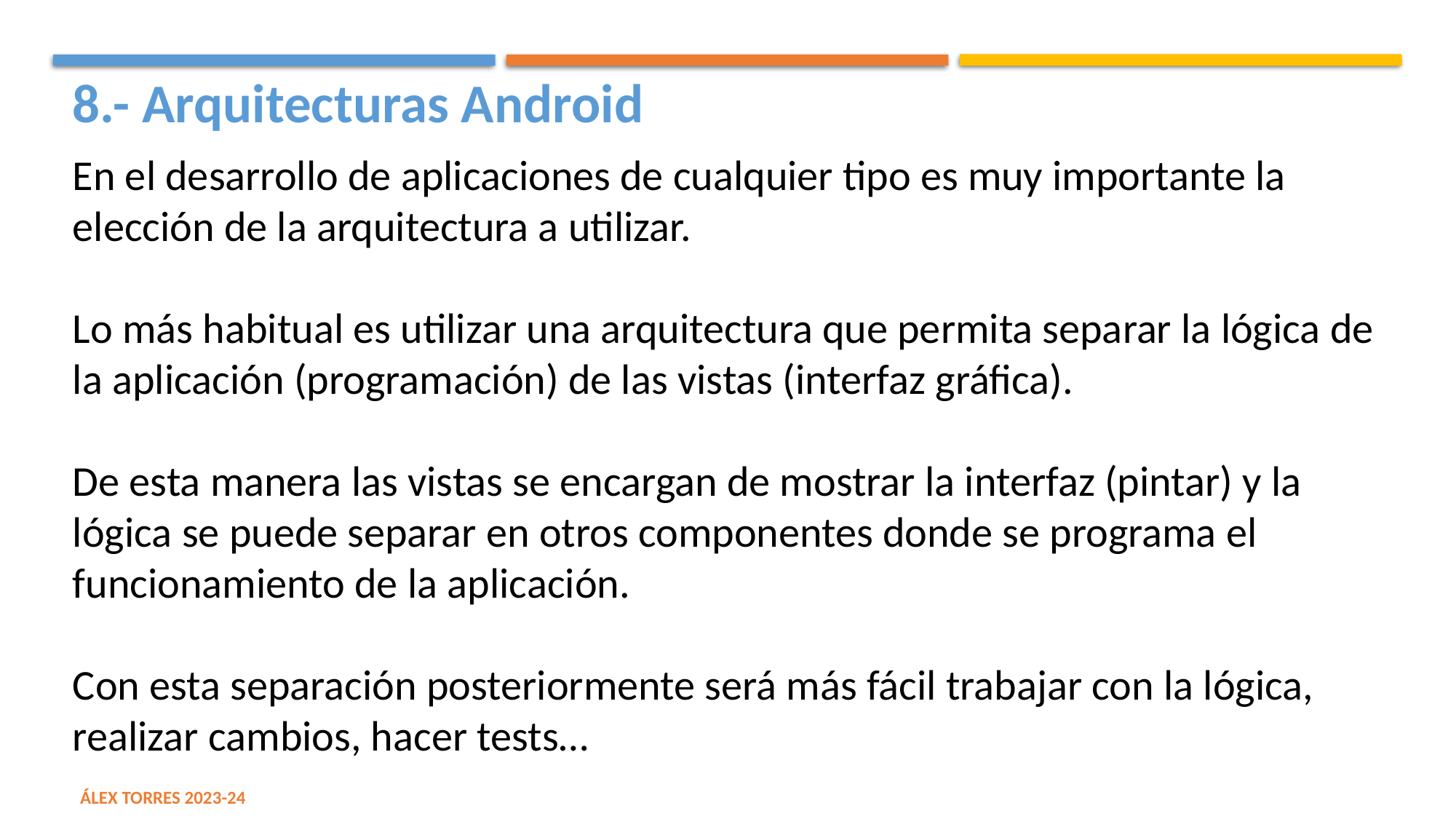

8.- Arquitecturas Android
En el desarrollo de aplicaciones de cualquier tipo es muy importante la elección de la arquitectura a utilizar.

Lo más habitual es utilizar una arquitectura que permita separar la lógica de la aplicación (programación) de las vistas (interfaz gráfica).

De esta manera las vistas se encargan de mostrar la interfaz (pintar) y la lógica se puede separar en otros componentes donde se programa el funcionamiento de la aplicación.

Con esta separación posteriormente será más fácil trabajar con la lógica, realizar cambios, hacer tests…